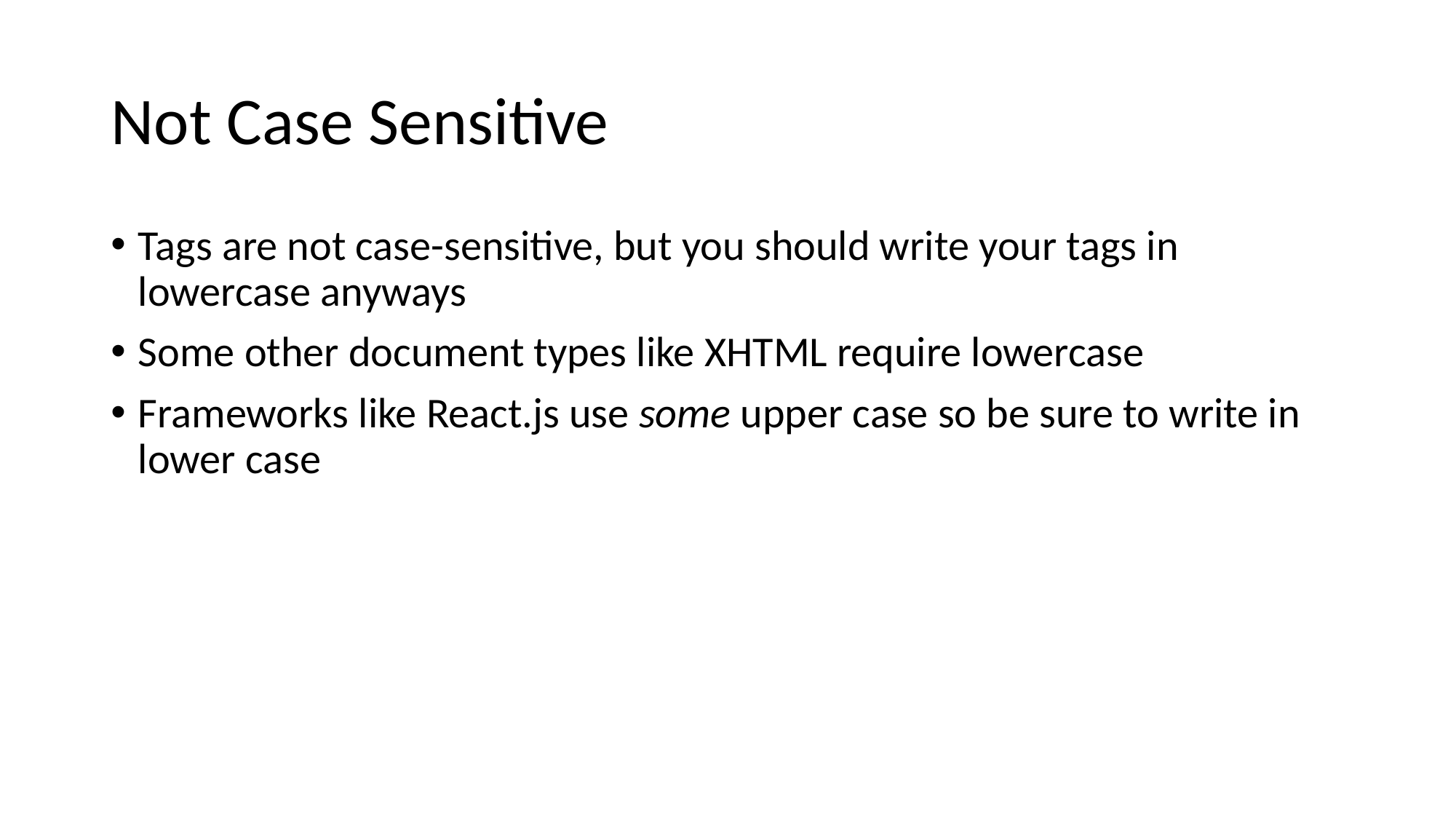

# Not Case Sensitive
Tags are not case-sensitive, but you should write your tags in lowercase anyways
Some other document types like XHTML require lowercase
Frameworks like React.js use some upper case so be sure to write in lower case